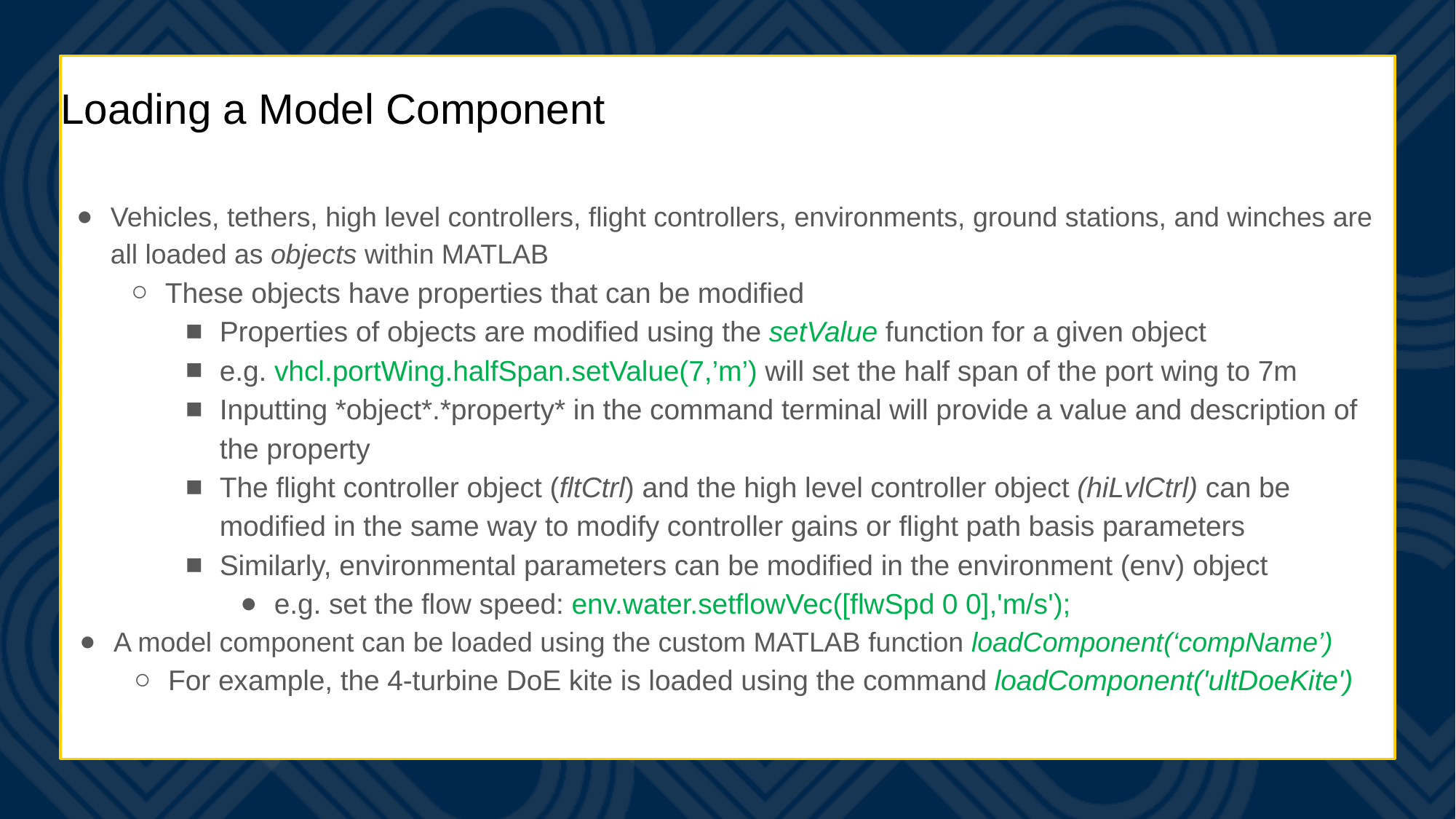

# Loading a Model Component
Vehicles, tethers, high level controllers, flight controllers, environments, ground stations, and winches are all loaded as objects within MATLAB
These objects have properties that can be modified
Properties of objects are modified using the setValue function for a given object
e.g. vhcl.portWing.halfSpan.setValue(7,’m’) will set the half span of the port wing to 7m
Inputting *object*.*property* in the command terminal will provide a value and description of the property
The flight controller object (fltCtrl) and the high level controller object (hiLvlCtrl) can be modified in the same way to modify controller gains or flight path basis parameters
Similarly, environmental parameters can be modified in the environment (env) object
e.g. set the flow speed: env.water.setflowVec([flwSpd 0 0],'m/s');
A model component can be loaded using the custom MATLAB function loadComponent(‘compName’)
For example, the 4-turbine DoE kite is loaded using the command loadComponent('ultDoeKite')